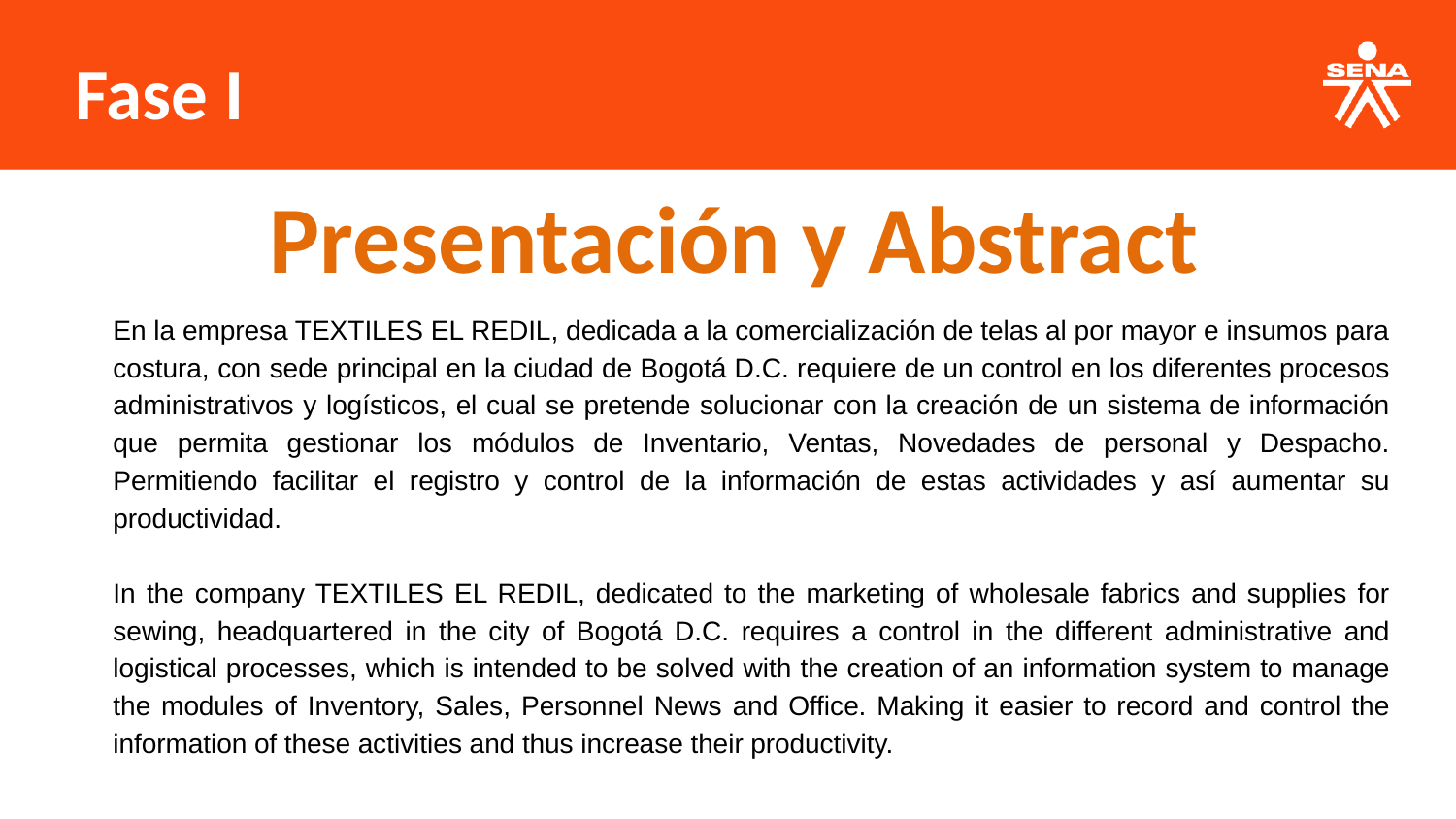

Fase I
Presentación y Abstract
En la empresa TEXTILES EL REDIL, dedicada a la comercialización de telas al por mayor e insumos para costura, con sede principal en la ciudad de Bogotá D.C. requiere de un control en los diferentes procesos administrativos y logísticos, el cual se pretende solucionar con la creación de un sistema de información que permita gestionar los módulos de Inventario, Ventas, Novedades de personal y Despacho. Permitiendo facilitar el registro y control de la información de estas actividades y así aumentar su productividad.

In the company TEXTILES EL REDIL, dedicated to the marketing of wholesale fabrics and supplies for sewing, headquartered in the city of Bogotá D.C. requires a control in the different administrative and logistical processes, which is intended to be solved with the creation of an information system to manage the modules of Inventory, Sales, Personnel News and Office. Making it easier to record and control the information of these activities and thus increase their productivity.